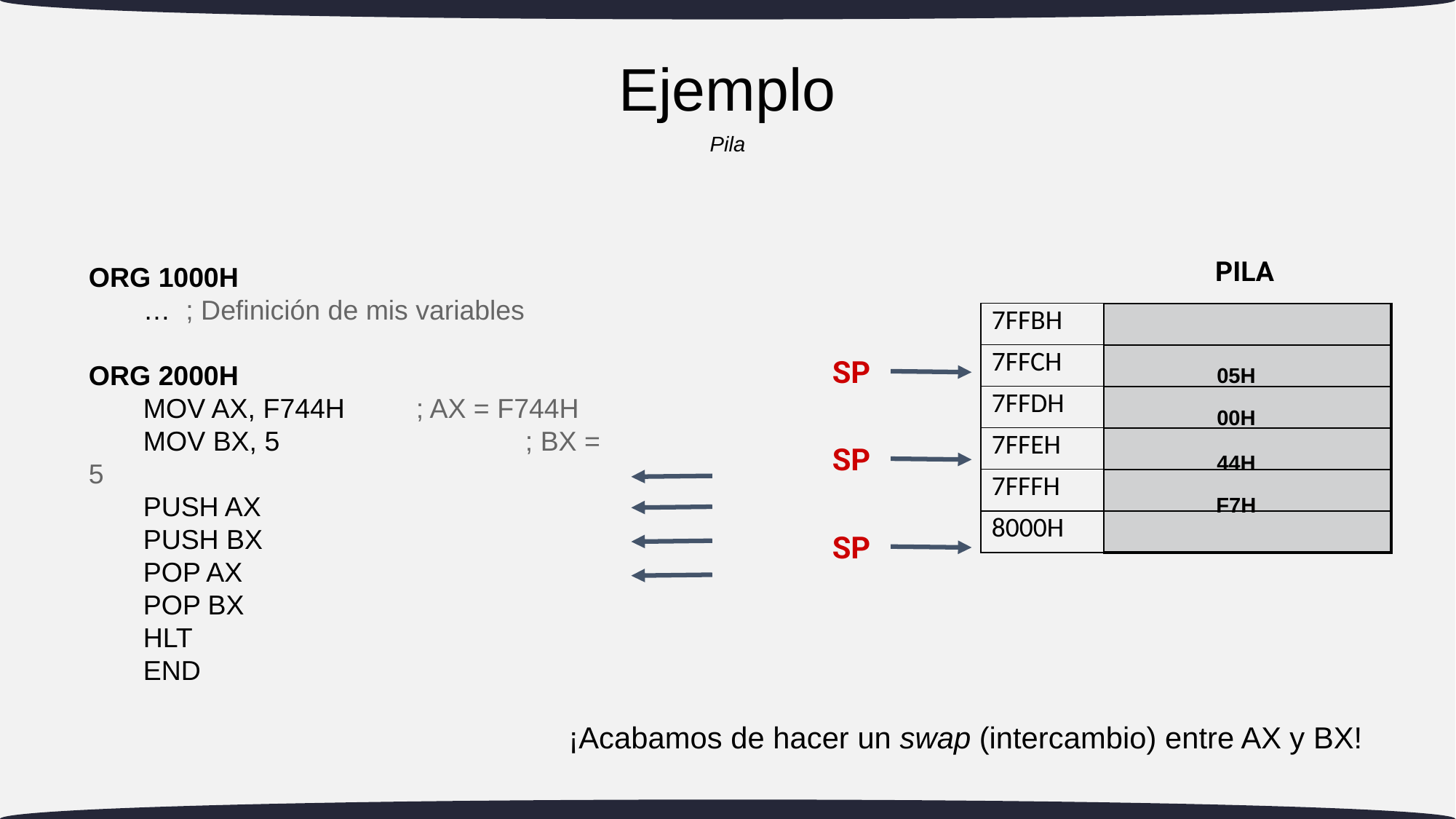

# Ejemplo
Pila
PILA
ORG 1000H
…  ; Definición de mis variables

ORG 2000H
MOV AX, F744H 	; AX = F744H
MOV BX, 5			; BX = 5
PUSH AX
PUSH BX
POP AX
POP BX
HLT
END
| 7FFBH |  |
| --- | --- |
| 7FFCH |  |
| 7FFDH |  |
| 7FFEH |  |
| 7FFFH |  |
| 8000H |  |
SP
05H
00H
SP
44H
F7H
SP
¡Acabamos de hacer un swap (intercambio) entre AX y BX!